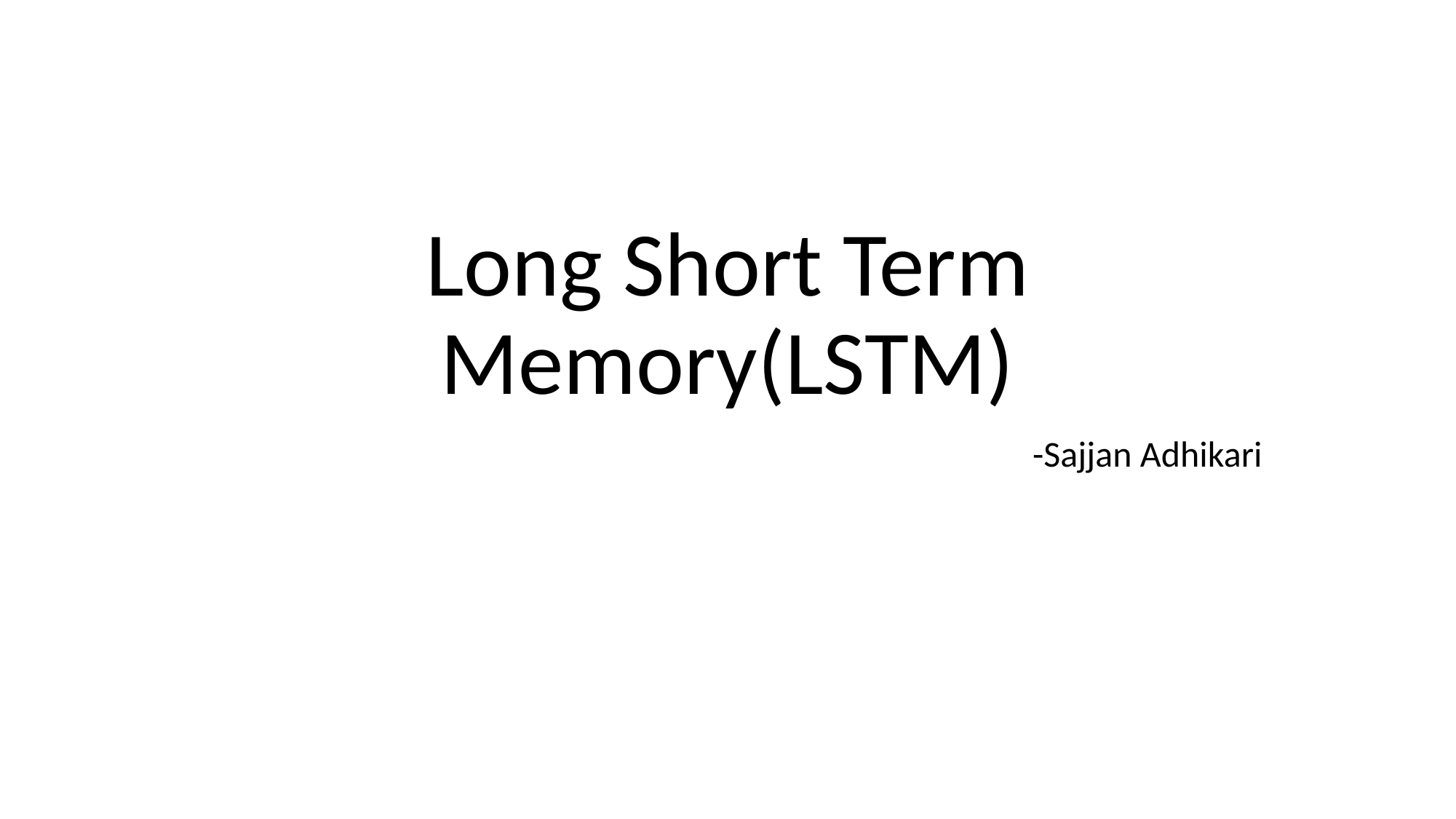

# Long Short Term Memory(LSTM)
-Sajjan Adhikari